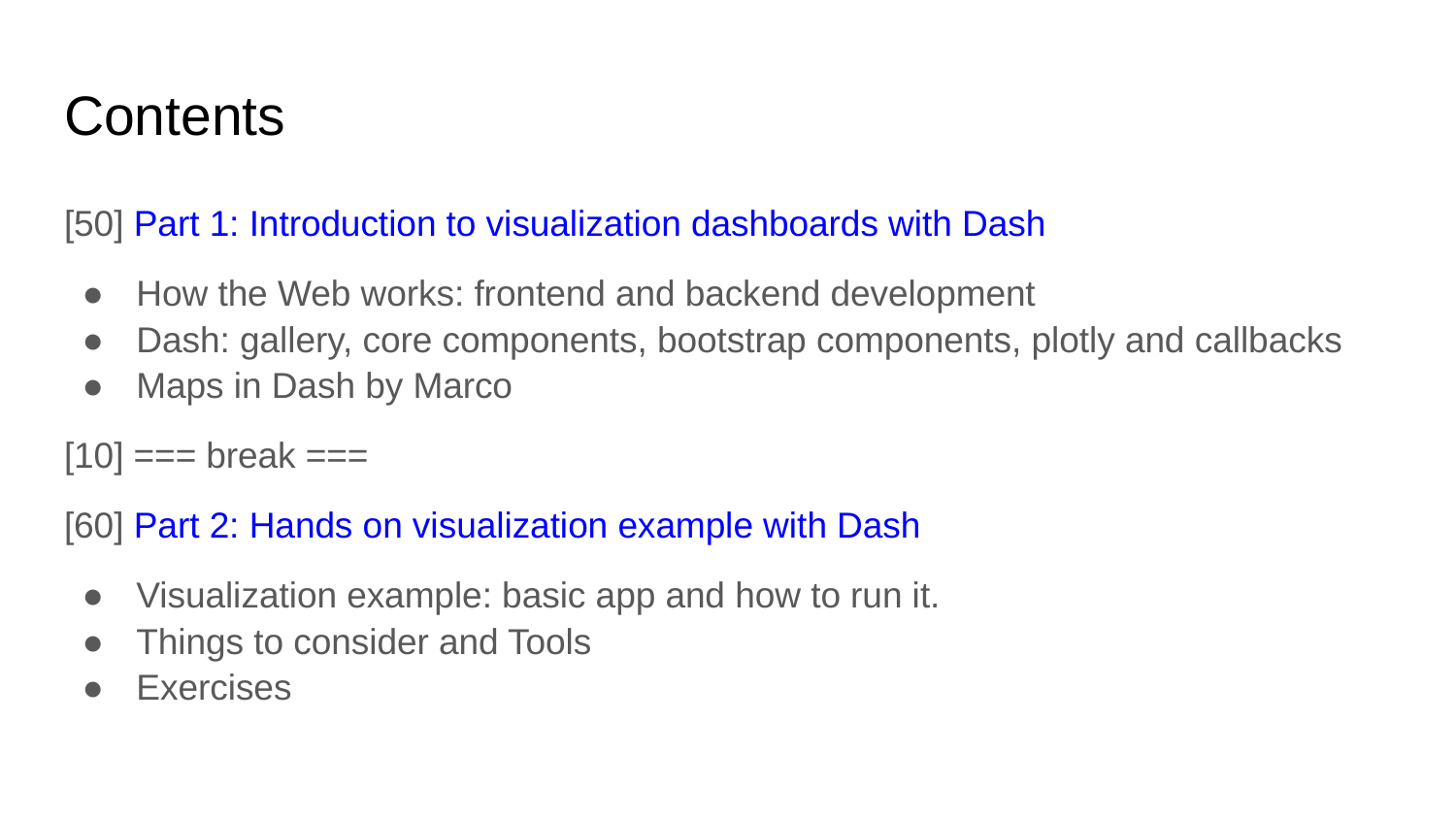

# Contents
[50] Part 1: Introduction to visualization dashboards with Dash
How the Web works: frontend and backend development
Dash: gallery, core components, bootstrap components, plotly and callbacks
Maps in Dash by Marco
[10] === break ===
[60] Part 2: Hands on visualization example with Dash
Visualization example: basic app and how to run it.
Things to consider and Tools
Exercises